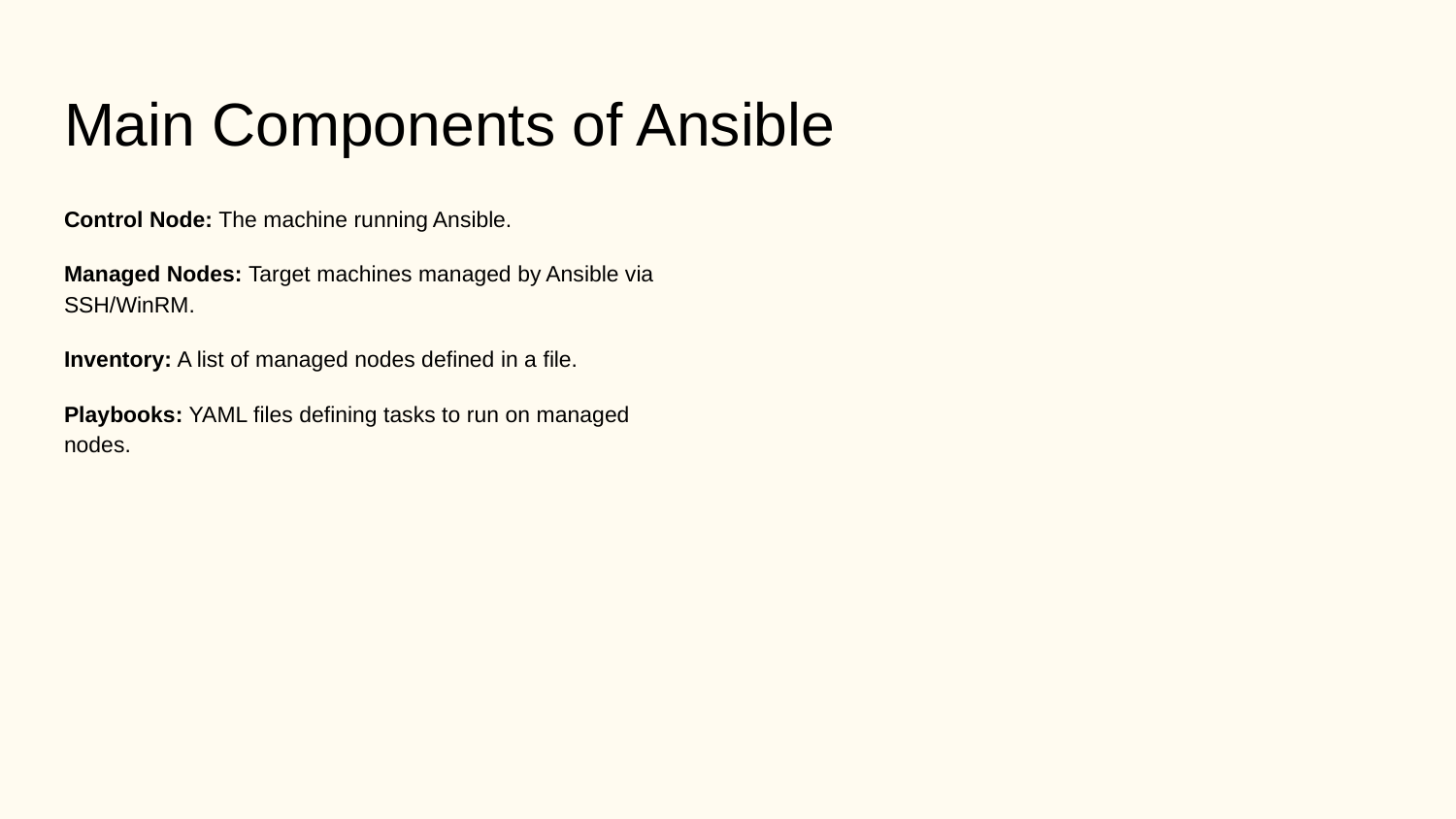

# Main Components of Ansible
Control Node: The machine running Ansible.
Managed Nodes: Target machines managed by Ansible via SSH/WinRM.
Inventory: A list of managed nodes defined in a file.
Playbooks: YAML files defining tasks to run on managed nodes.